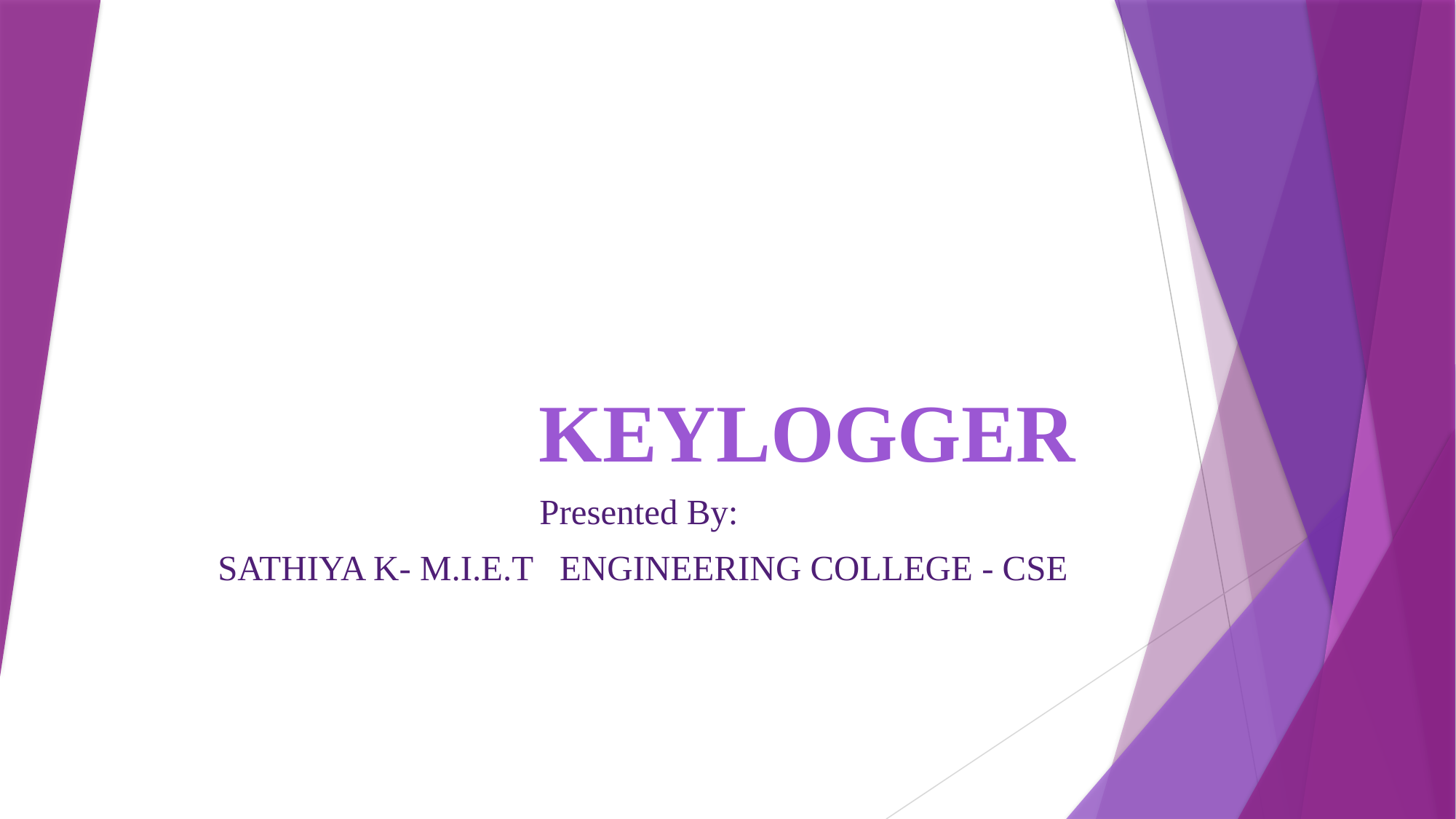

# KEYLOGGER
Presented By:
SATHIYA K- M.I.E.T   ENGINEERING COLLEGE - CSE